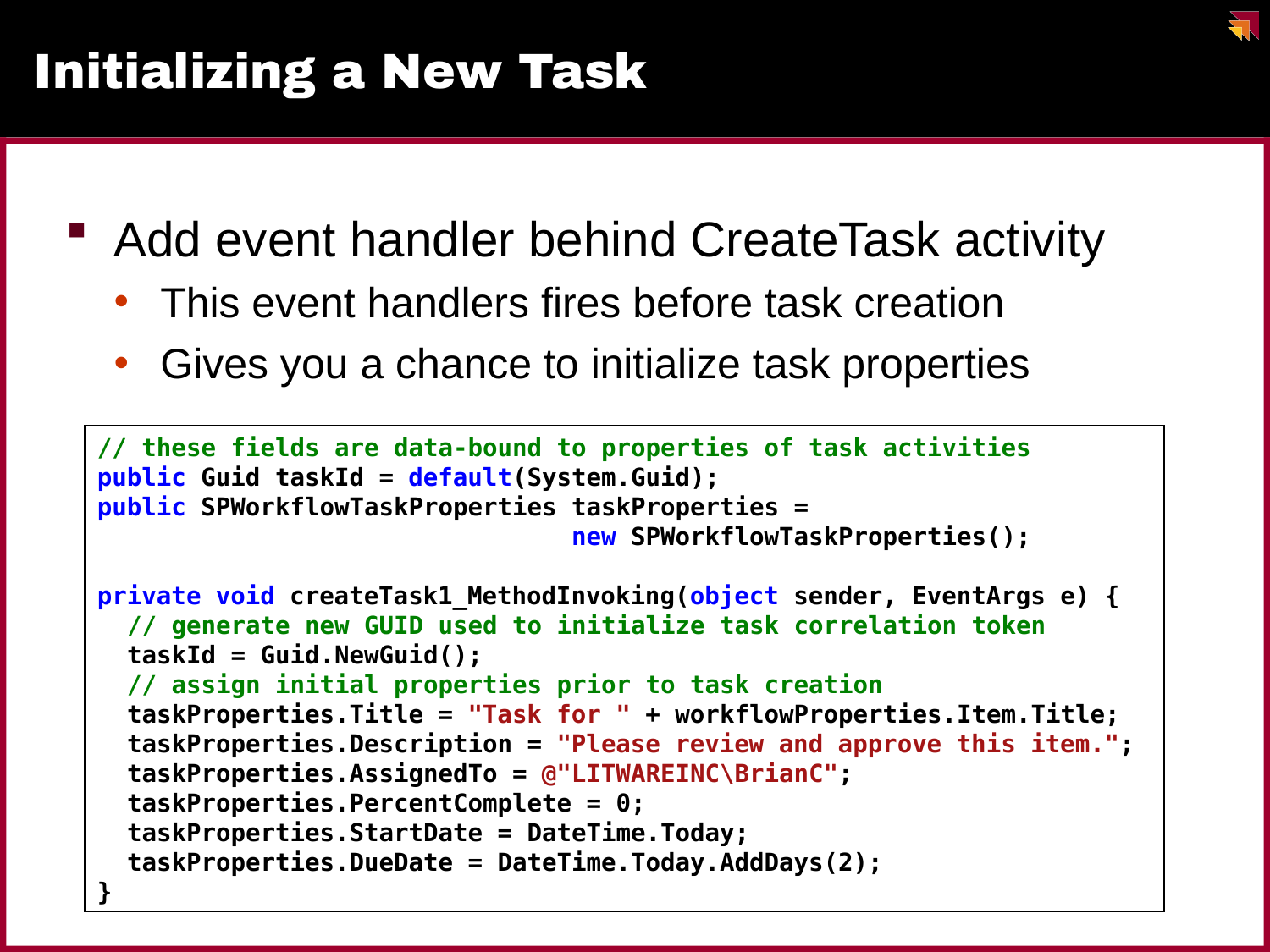

# Initializing a New Task
Add event handler behind CreateTask activity
This event handlers fires before task creation
Gives you a chance to initialize task properties
// these fields are data-bound to properties of task activities
public Guid taskId = default(System.Guid);
public SPWorkflowTaskProperties taskProperties =
                                new SPWorkflowTaskProperties();

private void createTask1_MethodInvoking(object sender, EventArgs e) {
  // generate new GUID used to initialize task correlation token
  taskId = Guid.NewGuid();
  // assign initial properties prior to task creation
  taskProperties.Title = "Task for " + workflowProperties.Item.Title;
  taskProperties.Description = "Please review and approve this item.";
  taskProperties.AssignedTo = @"LITWAREINC\BrianC";
  taskProperties.PercentComplete = 0;
  taskProperties.StartDate = DateTime.Today;
  taskProperties.DueDate = DateTime.Today.AddDays(2);
}